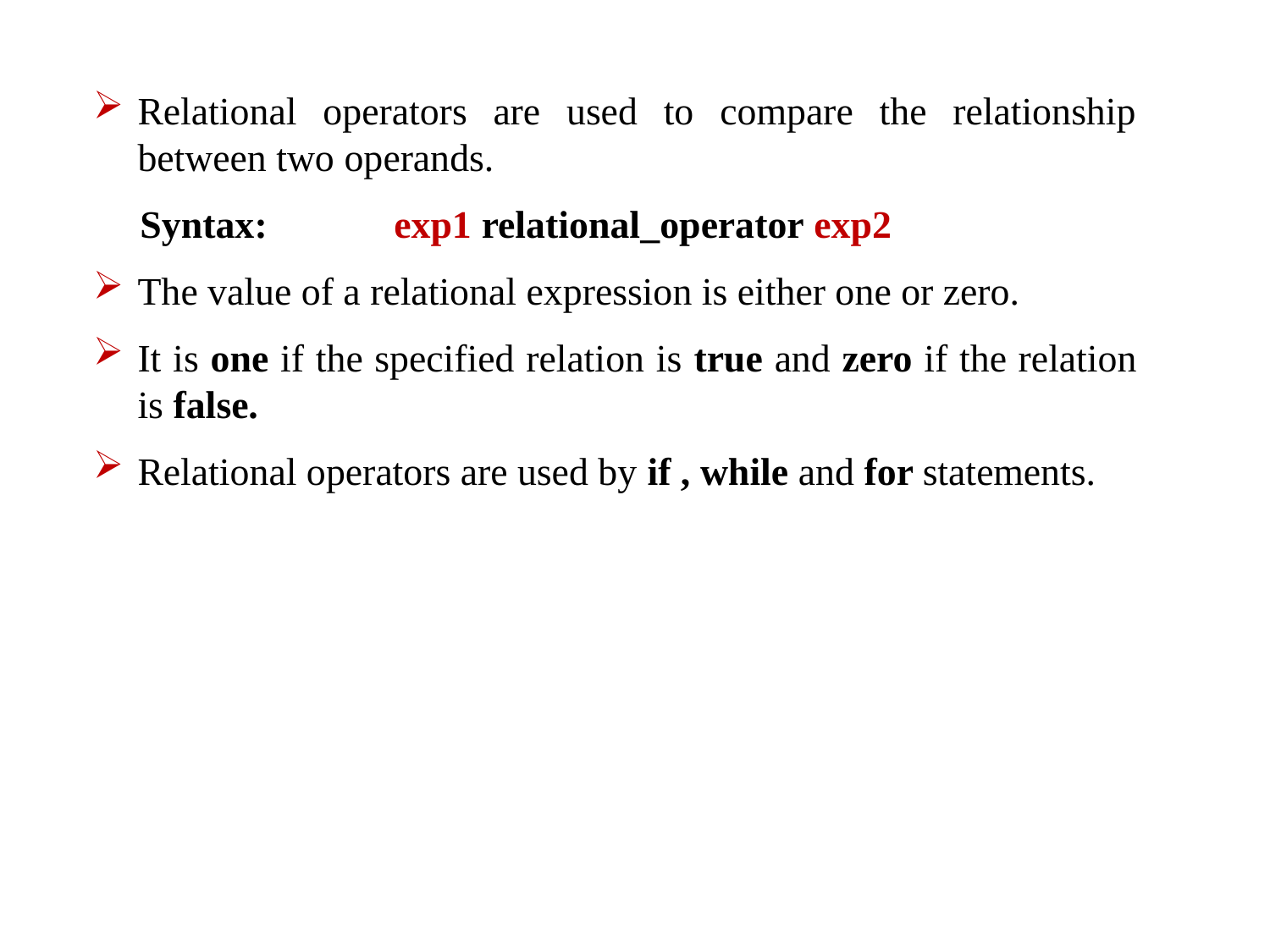

Relational operators are used to compare the relationship between two operands.
	Syntax:	exp1 relational_operator exp2
The value of a relational expression is either one or zero.
It is one if the specified relation is true and zero if the relation is false.
Relational operators are used by if , while and for statements.